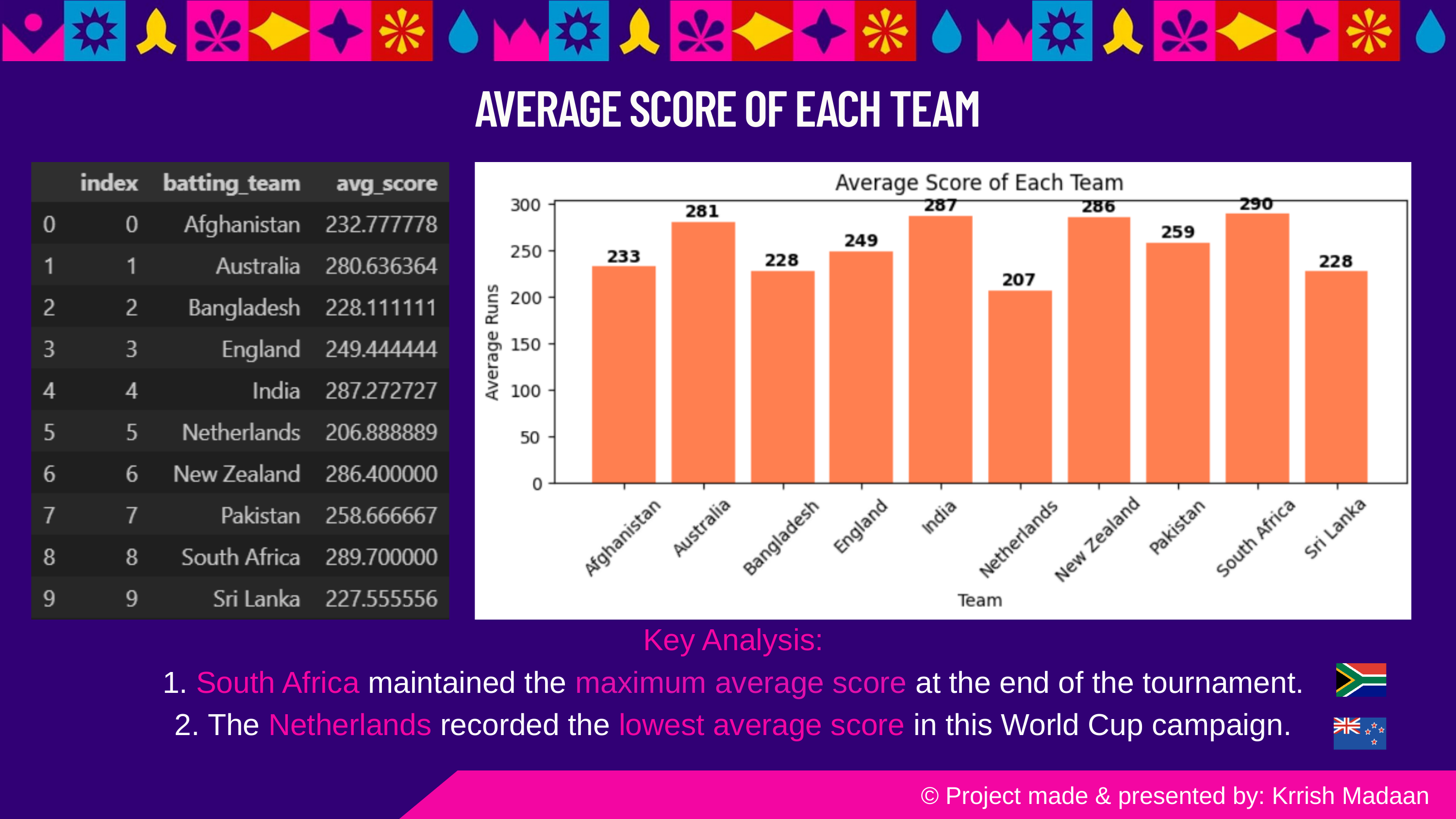

AVERAGE SCORE OF EACH TEAM

 Key Analysis:
1. South Africa maintained the maximum average score at the end of the tournament.
2. The Netherlands recorded the lowest average score in this World Cup campaign.

© Project made & presented by: Krrish Madaan